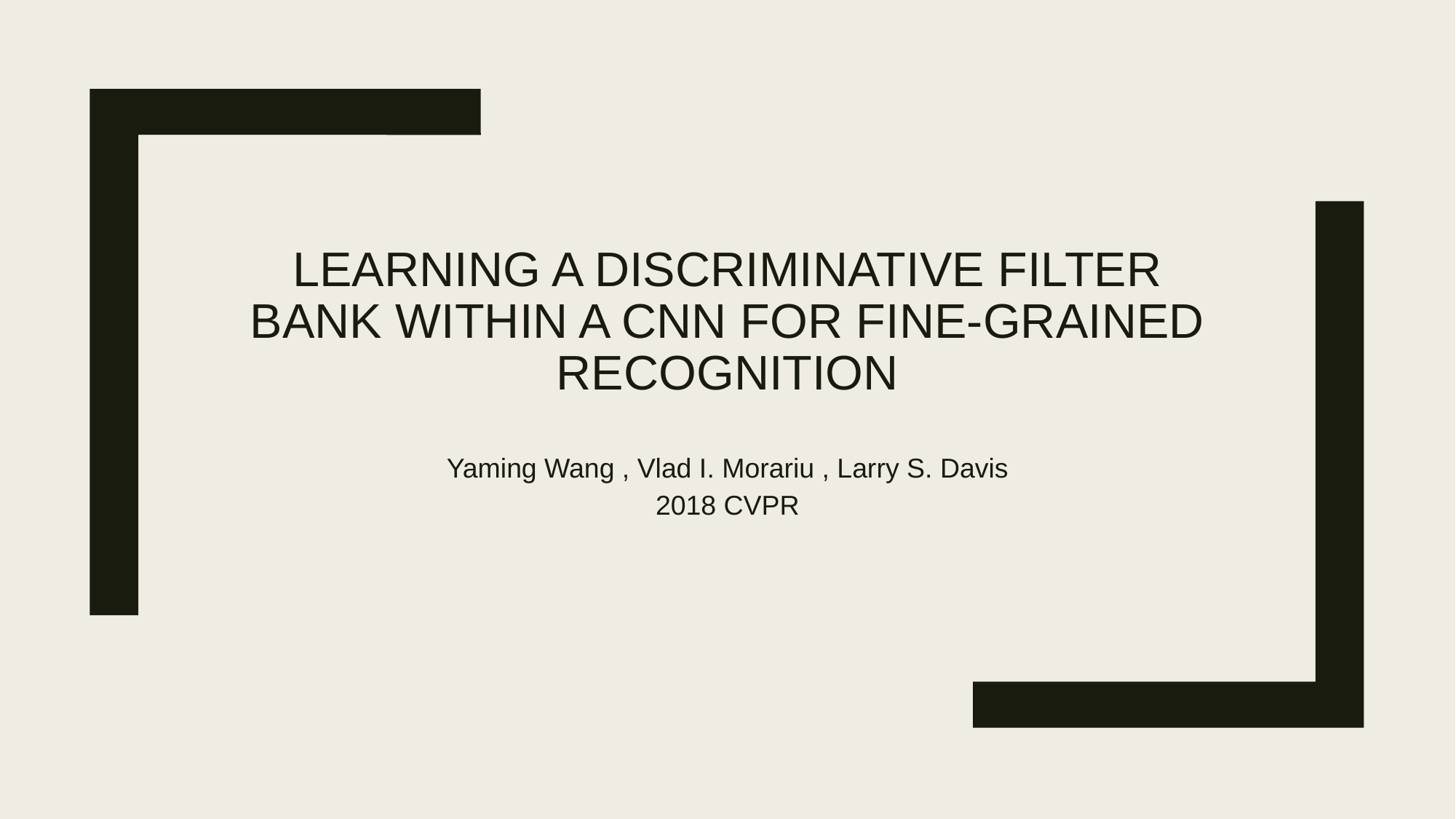

# Learning a Discriminative Filter Bank within a CNN for Fine-grained Recognition
Yaming Wang , Vlad I. Morariu , Larry S. Davis
2018 CVPR